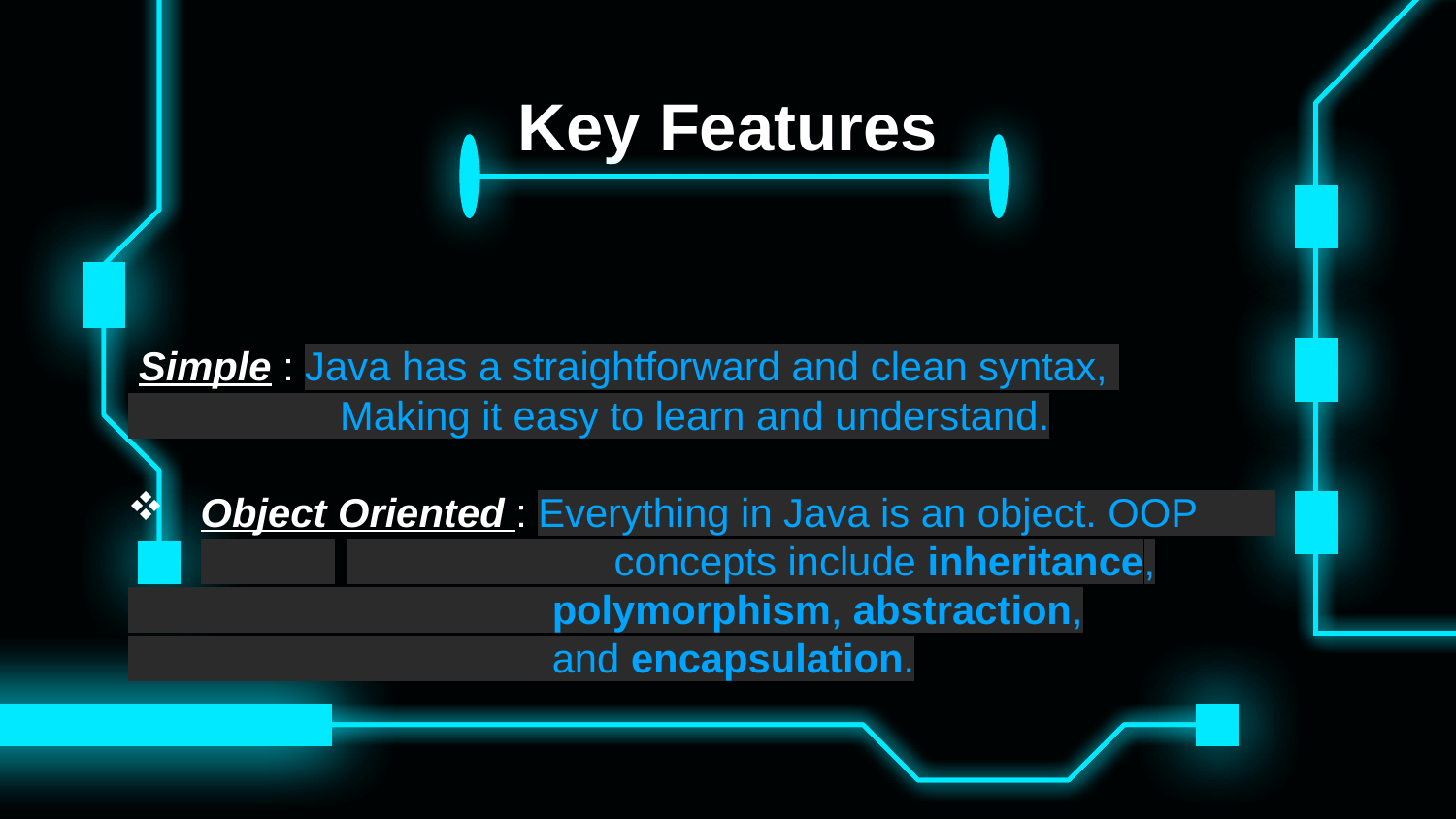

# Key Features

 Simple : Java has a straightforward and clean syntax,
                   Making it easy to learn and understand.

Object Oriented : Everything in Java is an object. OOP                    	                        concepts include inheritance,
                                      polymorphism, abstraction,
                                      and encapsulation.